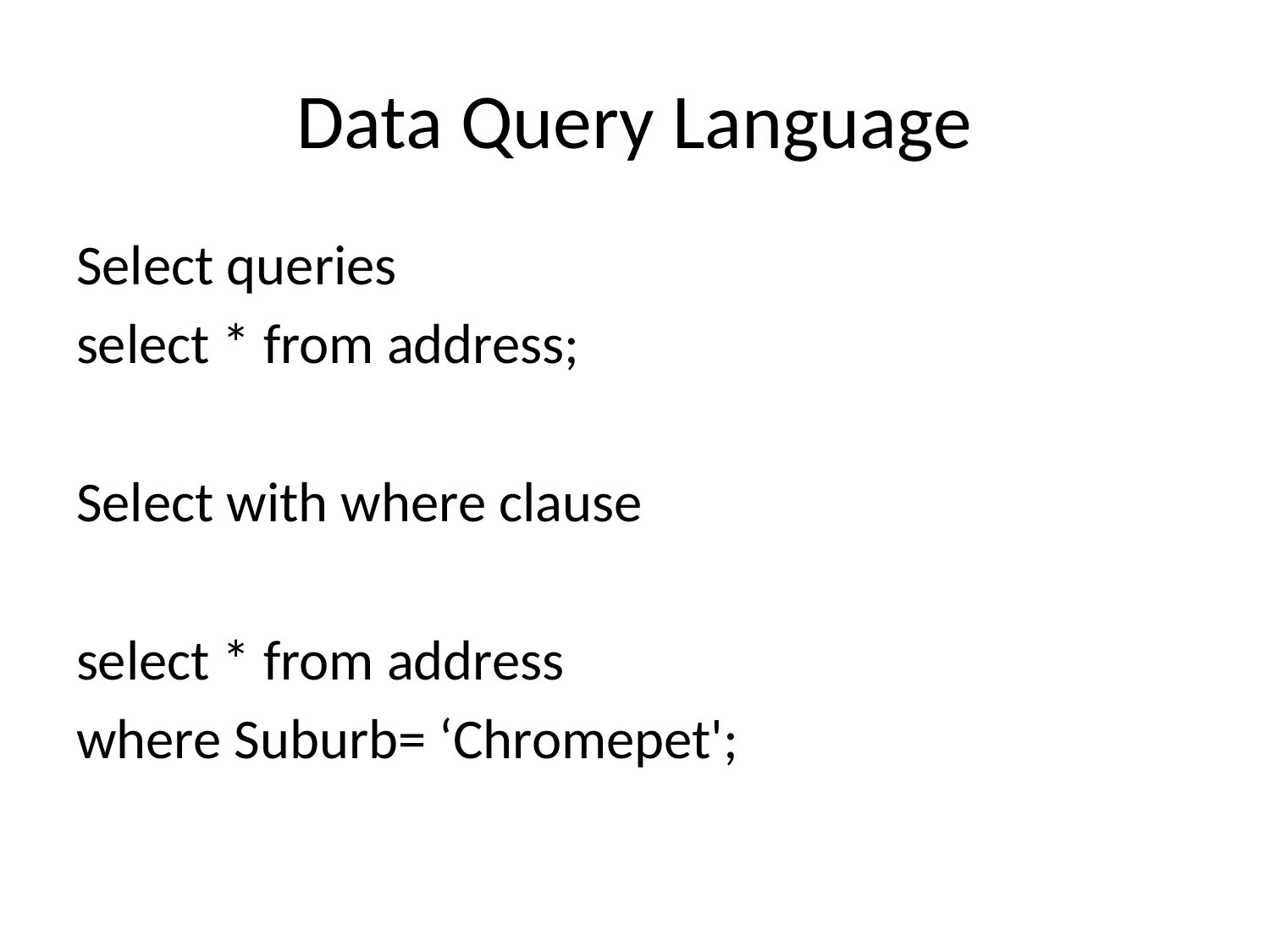

# Data Query Language
Select queries
select * from address;

Select with where clause

select * from address
where Suburb= ‘Chromepet';